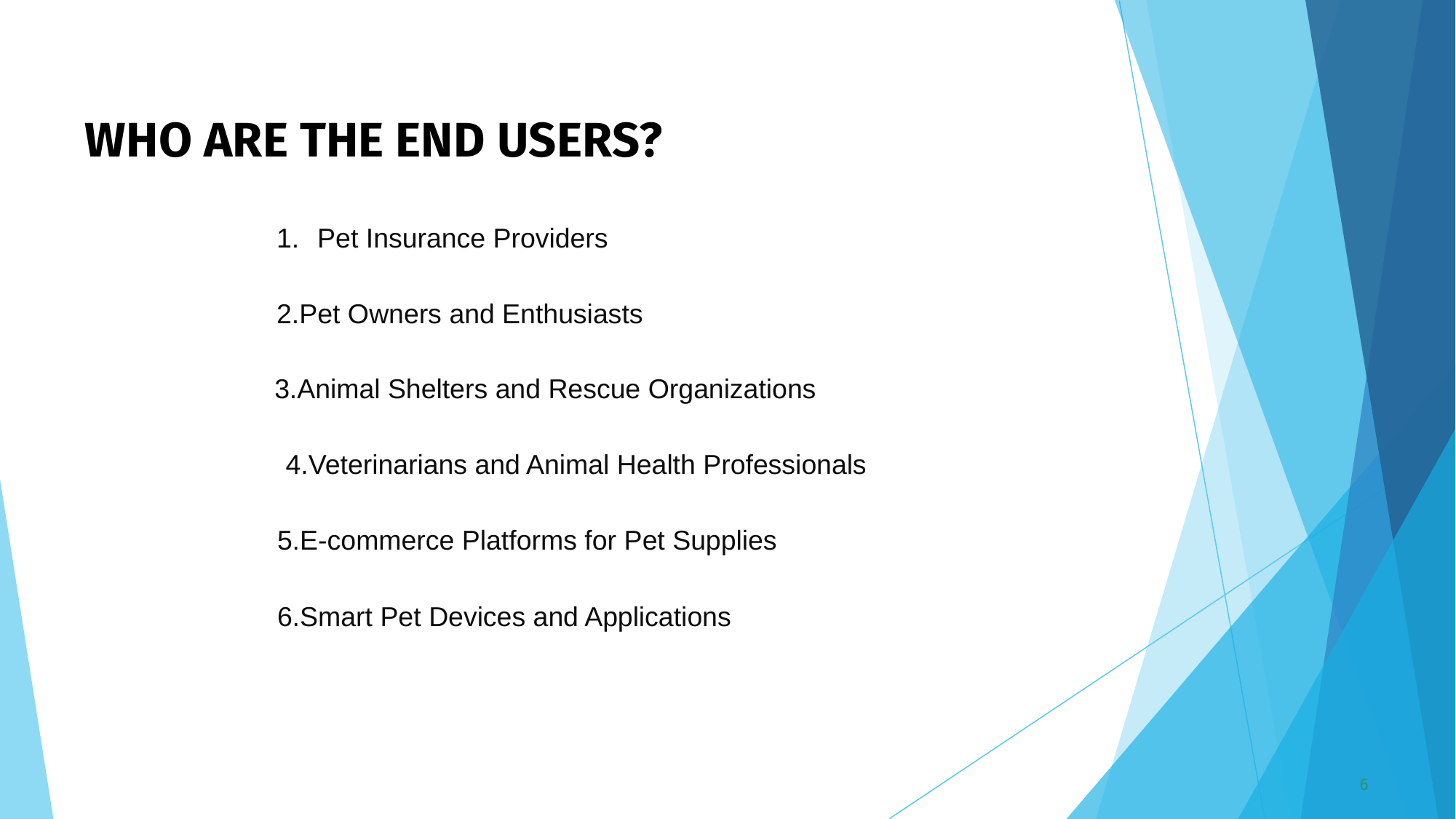

# WHO ARE THE END USERS?
Pet Insurance Providers
2.Pet Owners and Enthusiasts
3.Animal Shelters and Rescue Organizations
4.Veterinarians and Animal Health Professionals
5.E-commerce Platforms for Pet Supplies
6.Smart Pet Devices and Applications
6